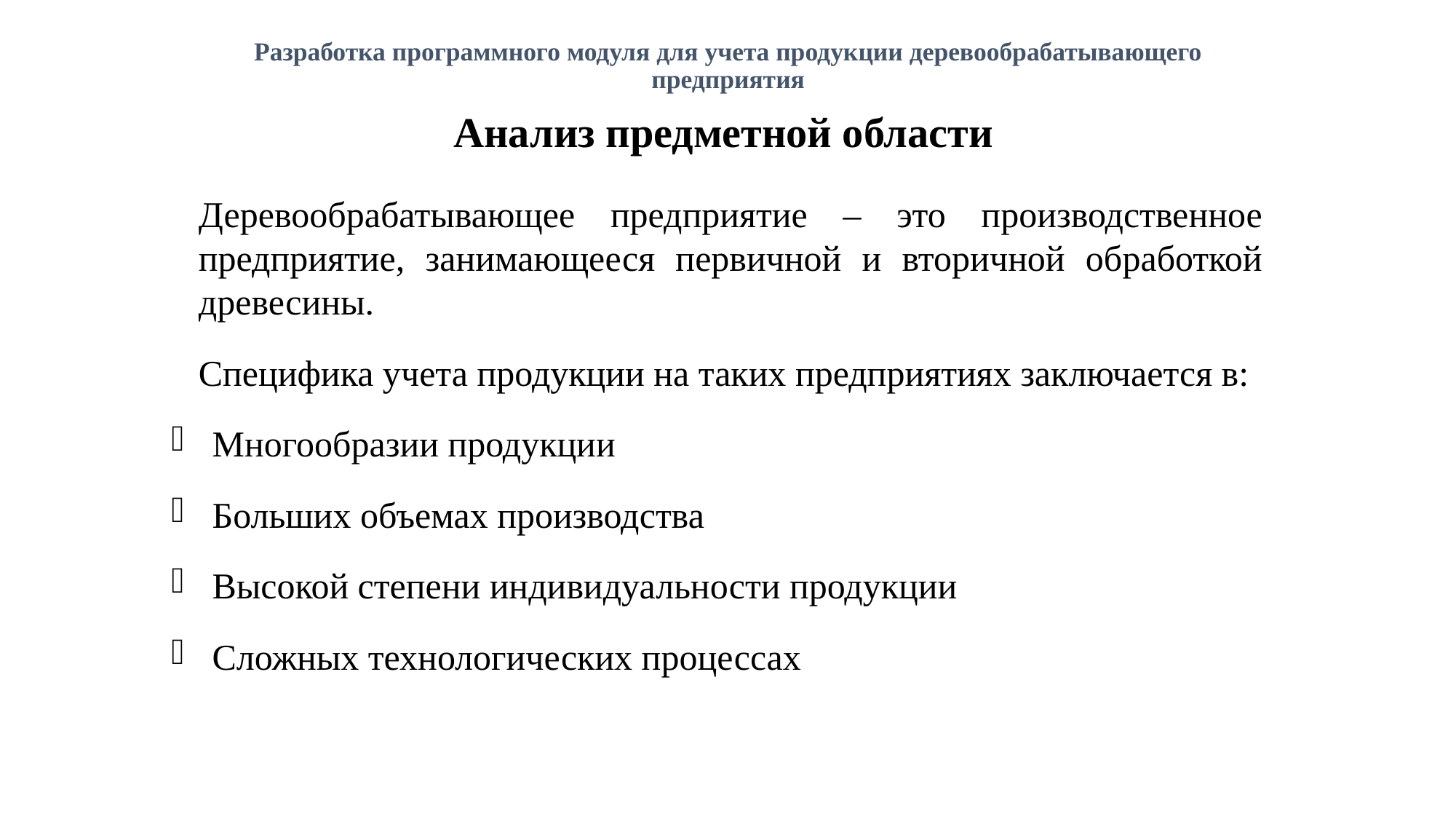

# Разработка программного модуля для учета продукции деревообрабатывающего предприятия
Анализ предметной области
Деревообрабатывающее предприятие – это производственное предприятие, занимающееся первичной и вторичной обработкой древесины.
Специфика учета продукции на таких предприятиях заключается в:
Многообразии продукции
Больших объемах производства
Высокой степени индивидуальности продукции
Сложных технологических процессах